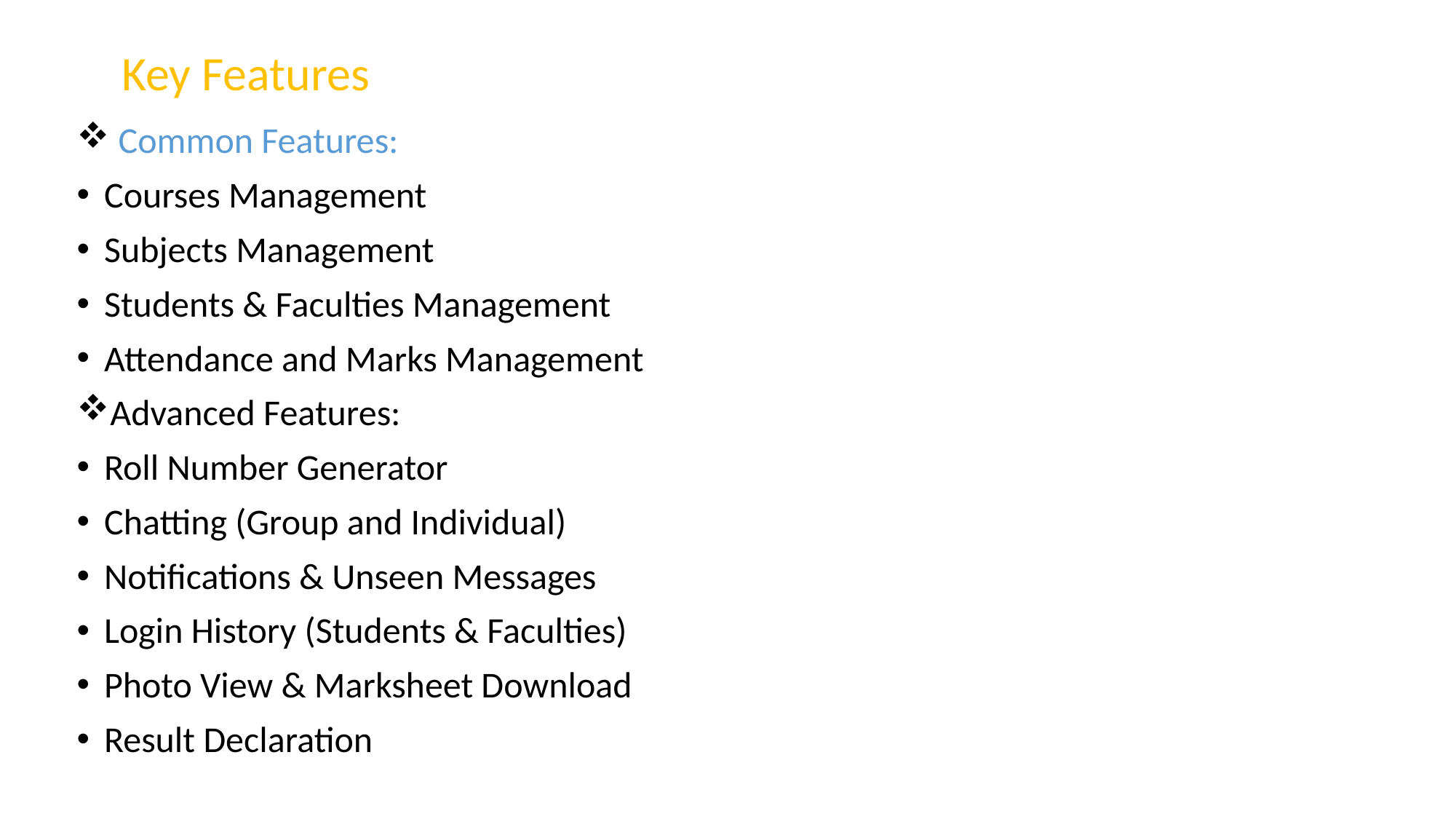

# Key Features
 Common Features:
Courses Management
Subjects Management
Students & Faculties Management
Attendance and Marks Management
Advanced Features:
Roll Number Generator
Chatting (Group and Individual)
Notifications & Unseen Messages
Login History (Students & Faculties)
Photo View & Marksheet Download
Result Declaration